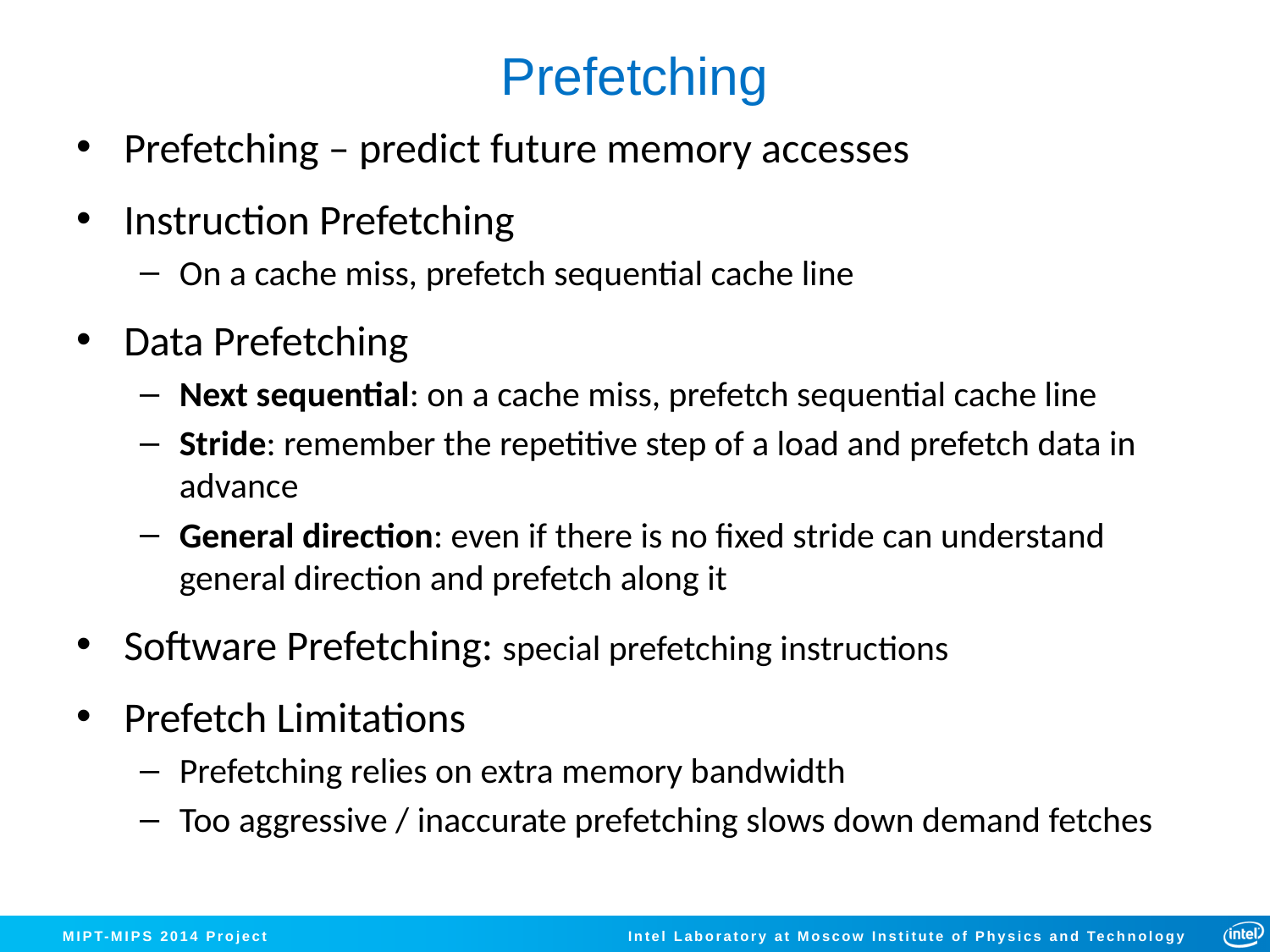

# Prefetching
Prefetching – predict future memory accesses
Instruction Prefetching
On a cache miss, prefetch sequential cache line
Data Prefetching
Next sequential: on a cache miss, prefetch sequential cache line
Stride: remember the repetitive step of a load and prefetch data in advance
General direction: even if there is no fixed stride can understand general direction and prefetch along it
Software Prefetching: special prefetching instructions
Prefetch Limitations
Prefetching relies on extra memory bandwidth
Too aggressive / inaccurate prefetching slows down demand fetches